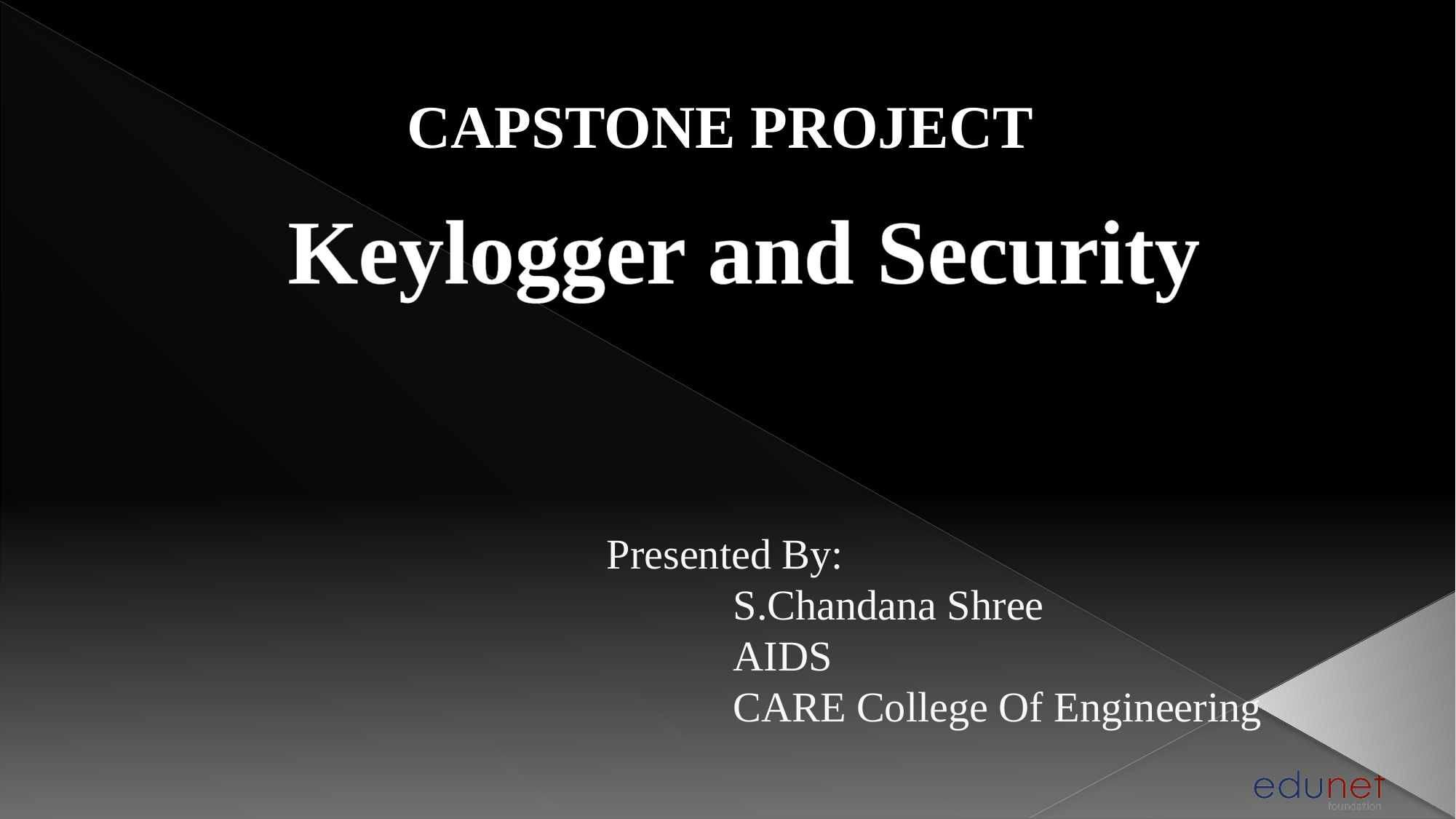

CAPSTONE PROJECT
# Keylogger and Security
Presented By:
            S.Chandana Shree
            AIDS
            CARE College Of Engineering